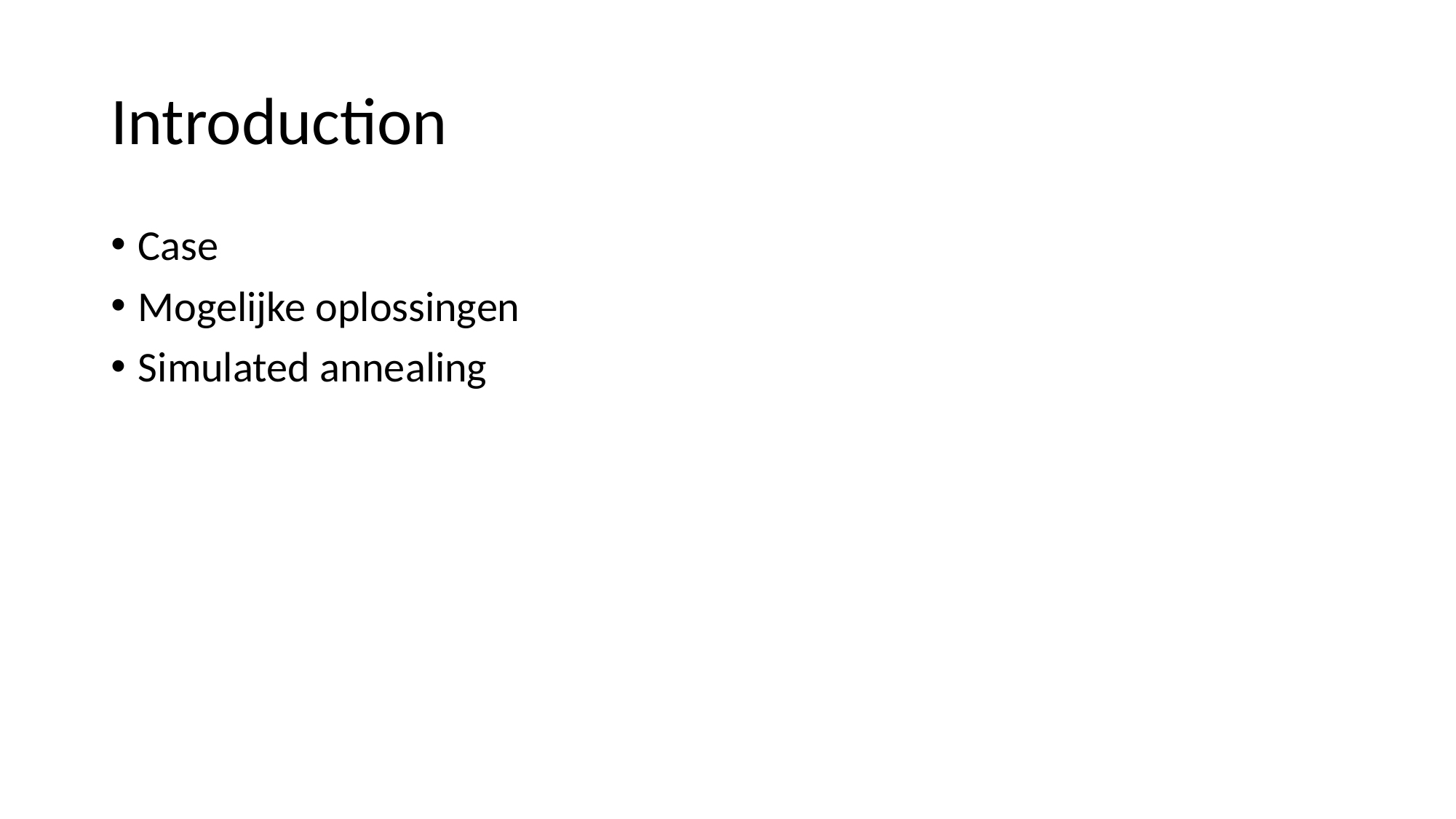

# Introduction
Case
Mogelijke oplossingen
Simulated annealing